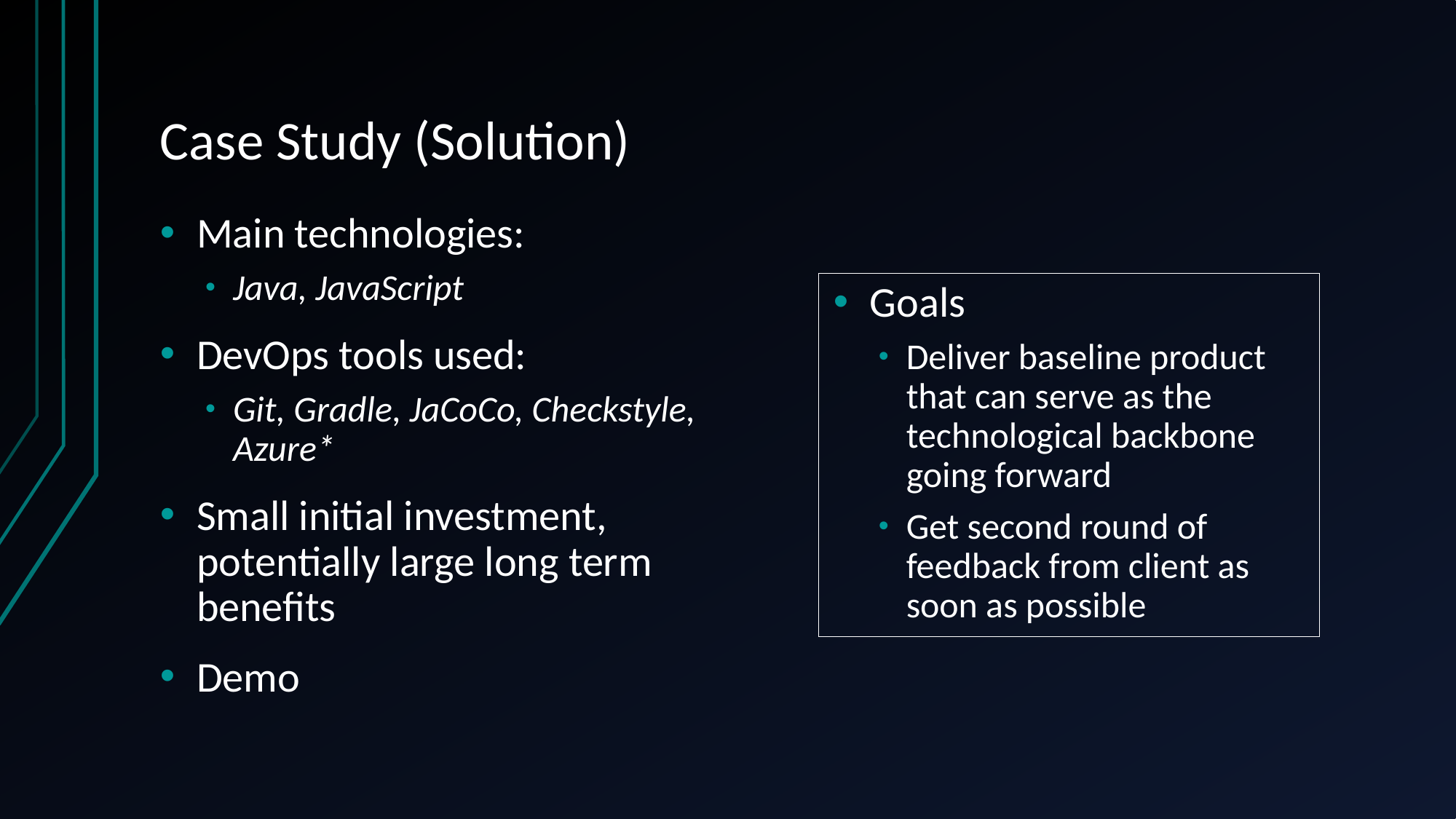

# Case Study (Solution)
Main technologies:
Java, JavaScript
DevOps tools used:
Git, Gradle, JaCoCo, Checkstyle, Azure*
Small initial investment, potentially large long term benefits
Demo
Goals
Deliver baseline product that can serve as the technological backbone going forward
Get second round of feedback from client as soon as possible